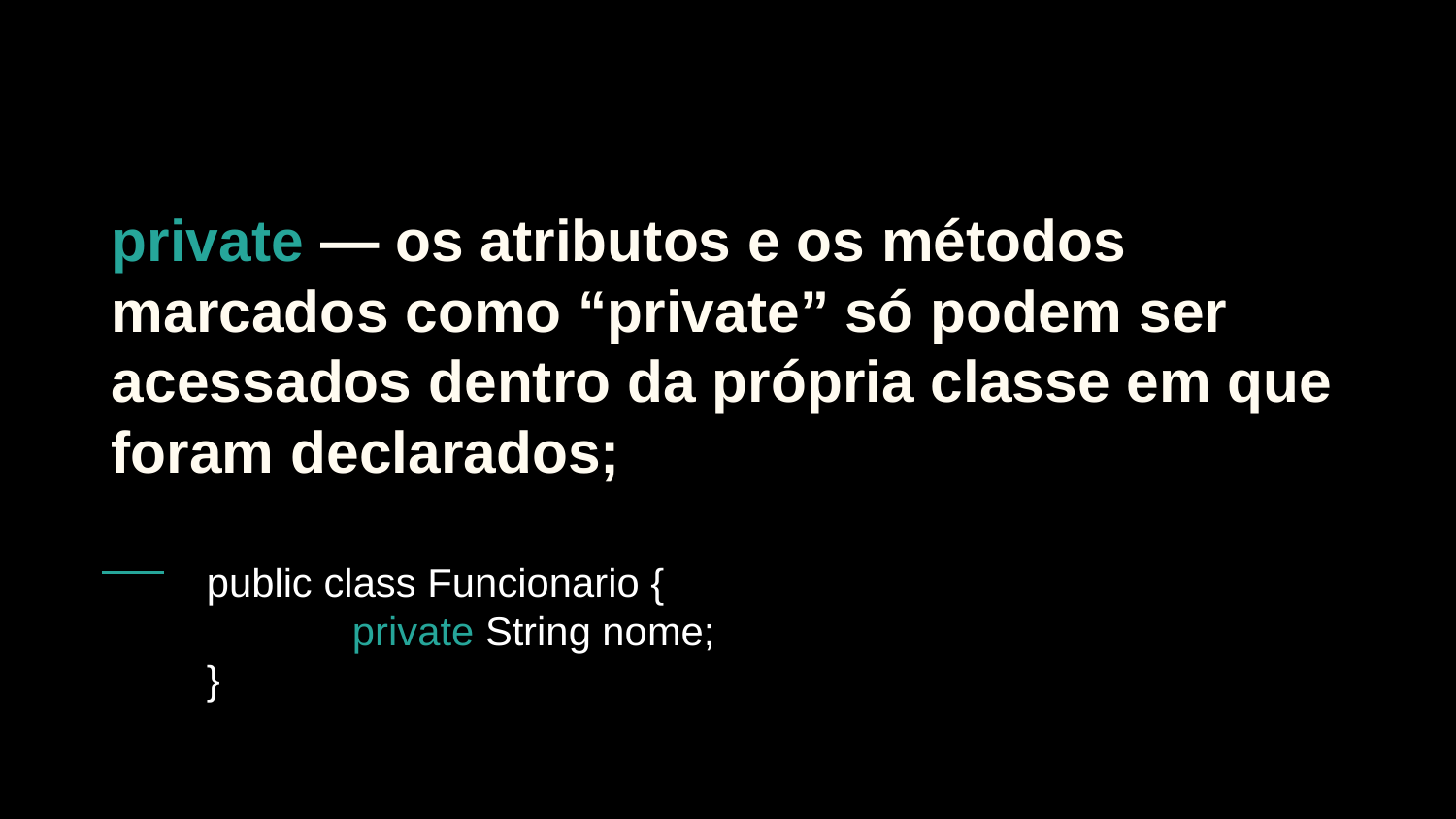

private — os atributos e os métodos marcados como “private” só podem ser acessados dentro da própria classe em que foram declarados;
public class Funcionario {
	private String nome;
}